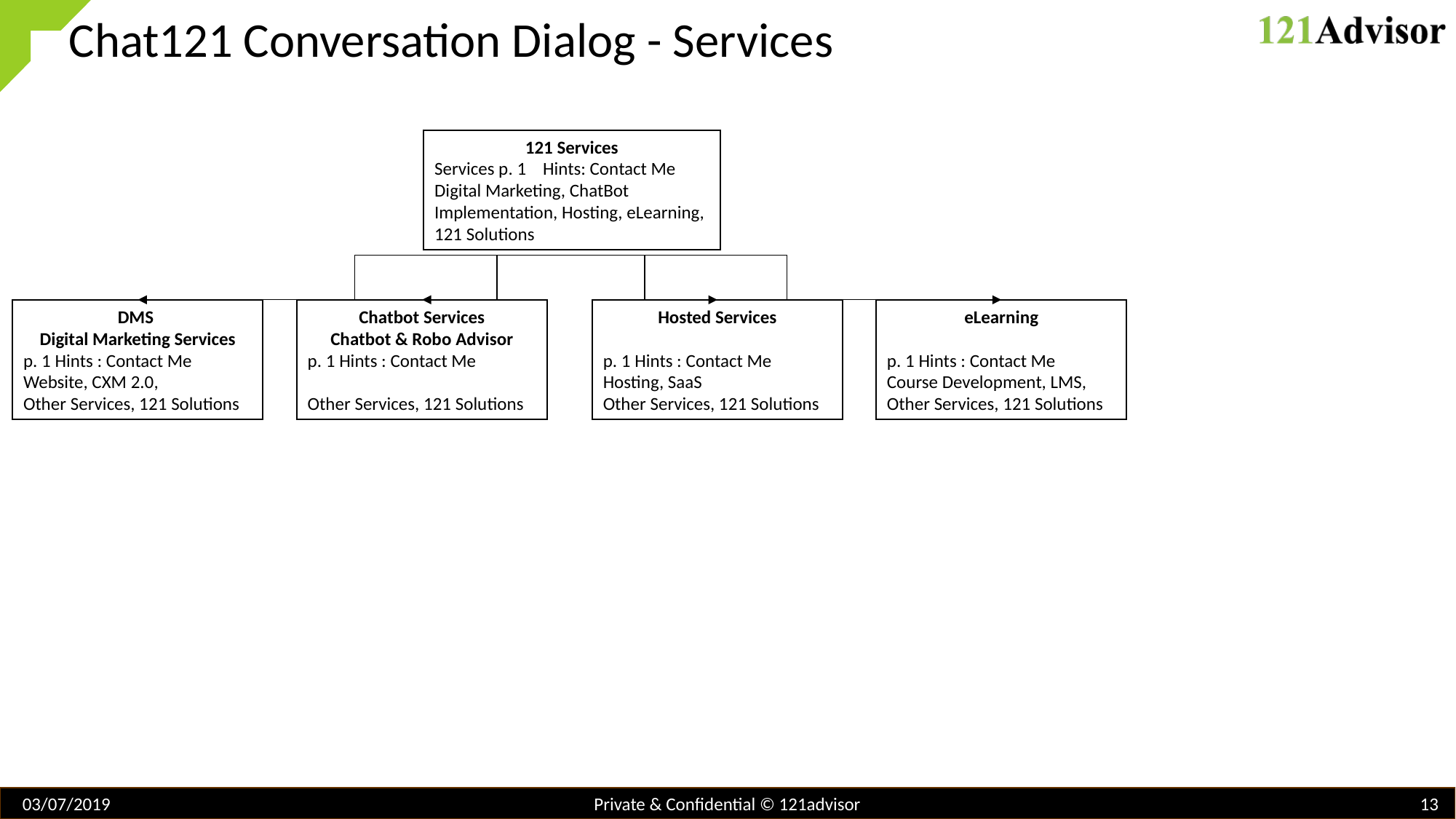

# Chat121 Conversation Dialog - Services

121 Services
Services p. 1    Hints: Contact Me
Digital Marketing, ChatBot Implementation, Hosting, eLearning, 121 Solutions
eLearning

p. 1 Hints : Contact Me
Course Development, LMS,
Other Services, 121 Solutions
Chatbot Services
Chatbot & Robo Advisor
p. 1 Hints : Contact Me

Other Services, 121 Solutions
Hosted Services

p. 1 Hints : Contact Me
Hosting, SaaS
Other Services, 121 Solutions
DMS
Digital Marketing Services
p. 1 Hints : Contact Me
Website, CXM 2.0,
Other Services, 121 Solutions
03/07/2019
13
Private & Confidential © 121advisor